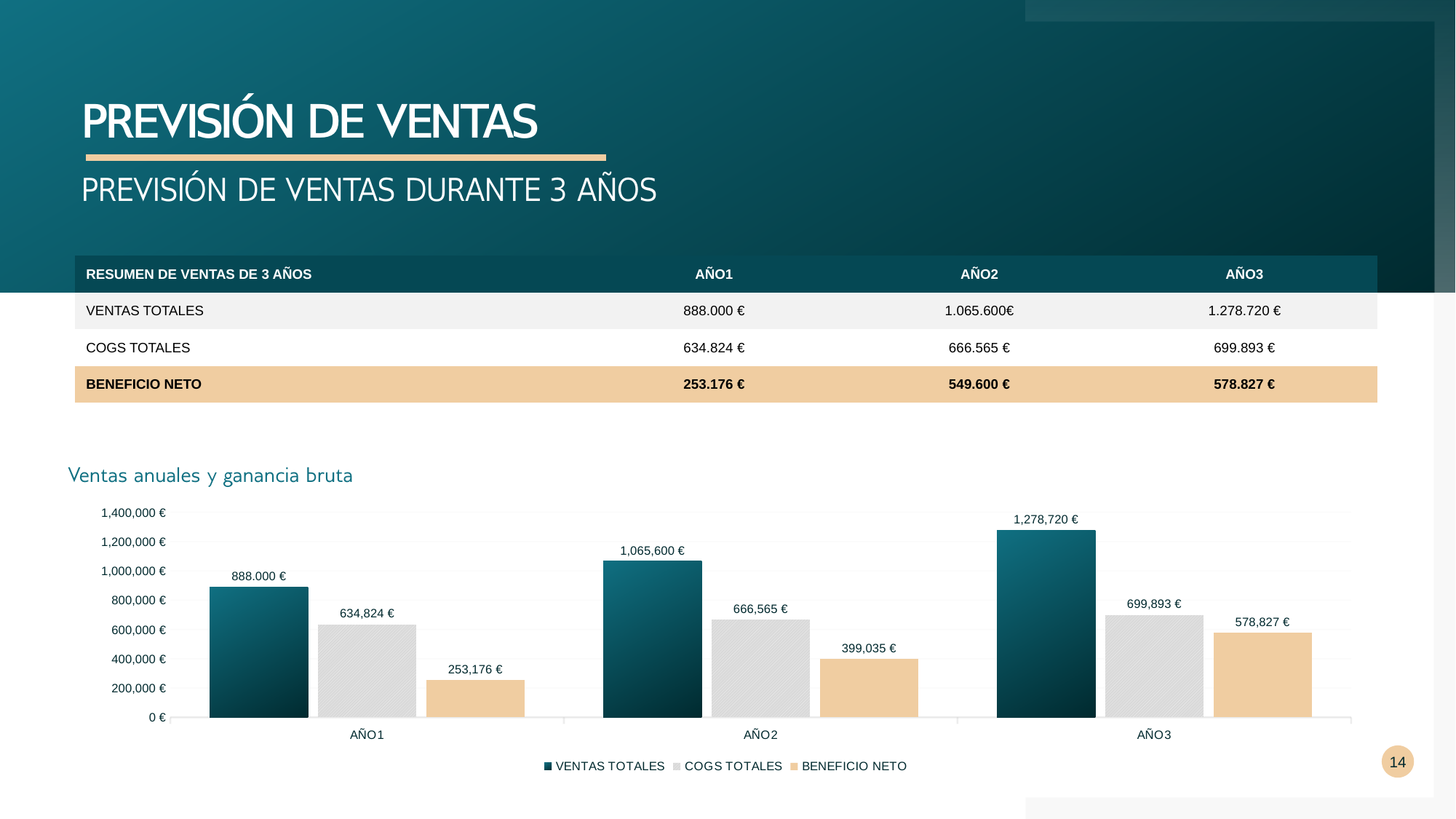

# PREVISIÓN DE VENTAS

PREVISIÓN DE VENTAS DURANTE 3 AÑOS
| RESUMEN DE VENTAS DE 3 AÑOS | AÑO1 | AÑO2 | AÑO3 |
| --- | --- | --- | --- |
| VENTAS TOTALES | 888.000 € | 1.065.600€ | 1.278.720 € |
| COGS TOTALES | 634.824 € | 666.565 € | 699.893 € |
| BENEFICIO NETO | 253.176 € | 549.600 € | 578.827 € |
Ventas anuales y ganancia bruta

### Chart

| Category | VENTAS TOTALES | COGS TOTALES | BENEFICIO NETO |
|---|---|---|---|
| AÑO1 | 888000.0 | 634824.0 | 253176.0 |
| AÑO2 | 1065600.0 | 666565.2000000001 | 399034.79999999993 |
| AÑO3 | 1278720.0 | 699893.4600000001 | 578826.5399999999 |
14